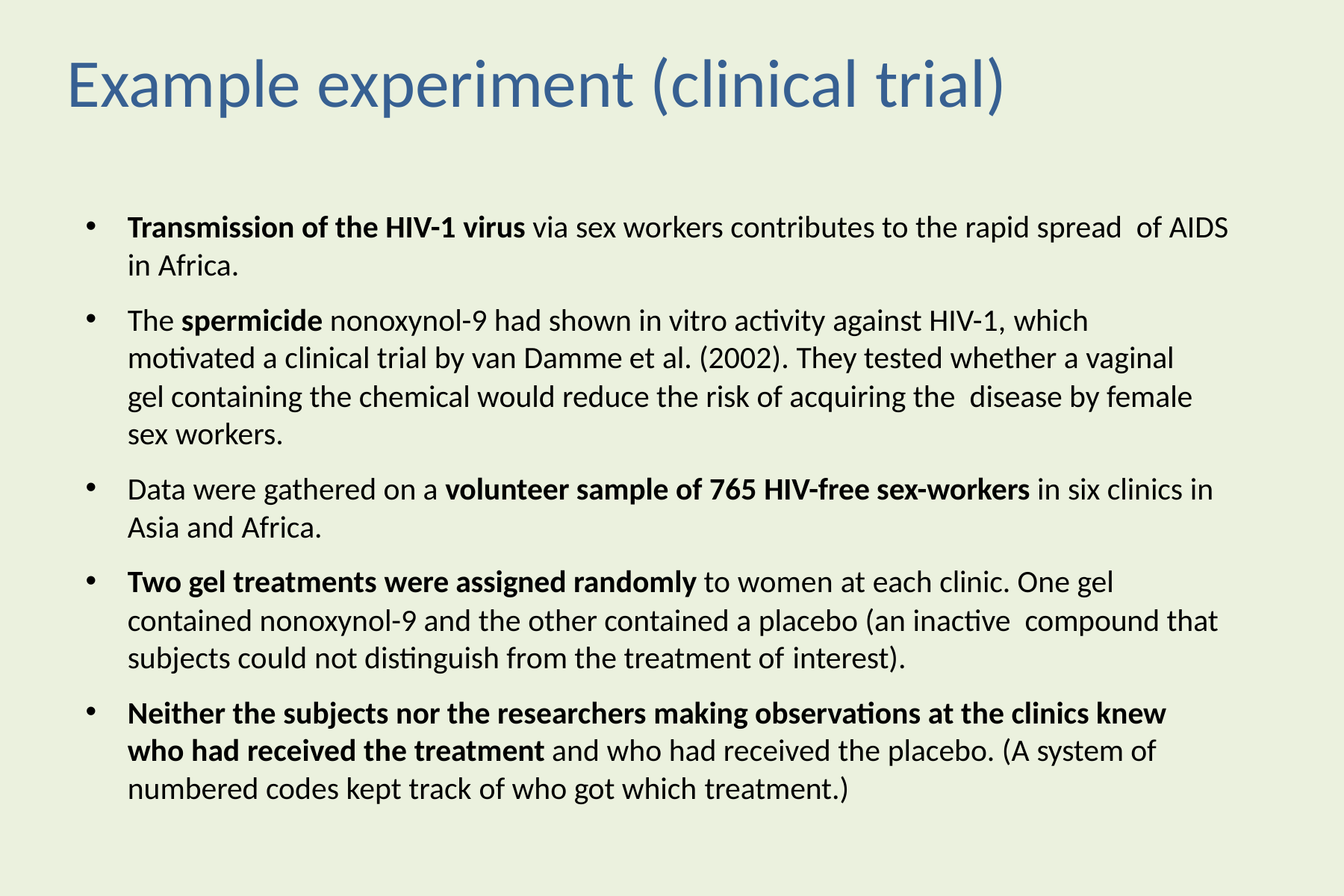

Example experiment (clinical trial)
Transmission of the HIV-1 virus via sex workers contributes to the rapid spread  of AIDS in Africa.
The spermicide nonoxynol-9 had shown in vitro activity against HIV-1, which  motivated a clinical trial by van Damme et al. (2002). They tested whether a vaginal gel containing the chemical would reduce the risk of acquiring the  disease by female sex workers.
Data were gathered on a volunteer sample of 765 HIV-free sex-workers in six clinics in Asia and Africa.
Two gel treatments were assigned randomly to women at each clinic. One gel  contained nonoxynol-9 and the other contained a placebo (an inactive  compound that subjects could not distinguish from the treatment of interest).
Neither the subjects nor the researchers making observations at the clinics knew who had received the treatment and who had received the placebo. (A system of numbered codes kept track of who got which treatment.)